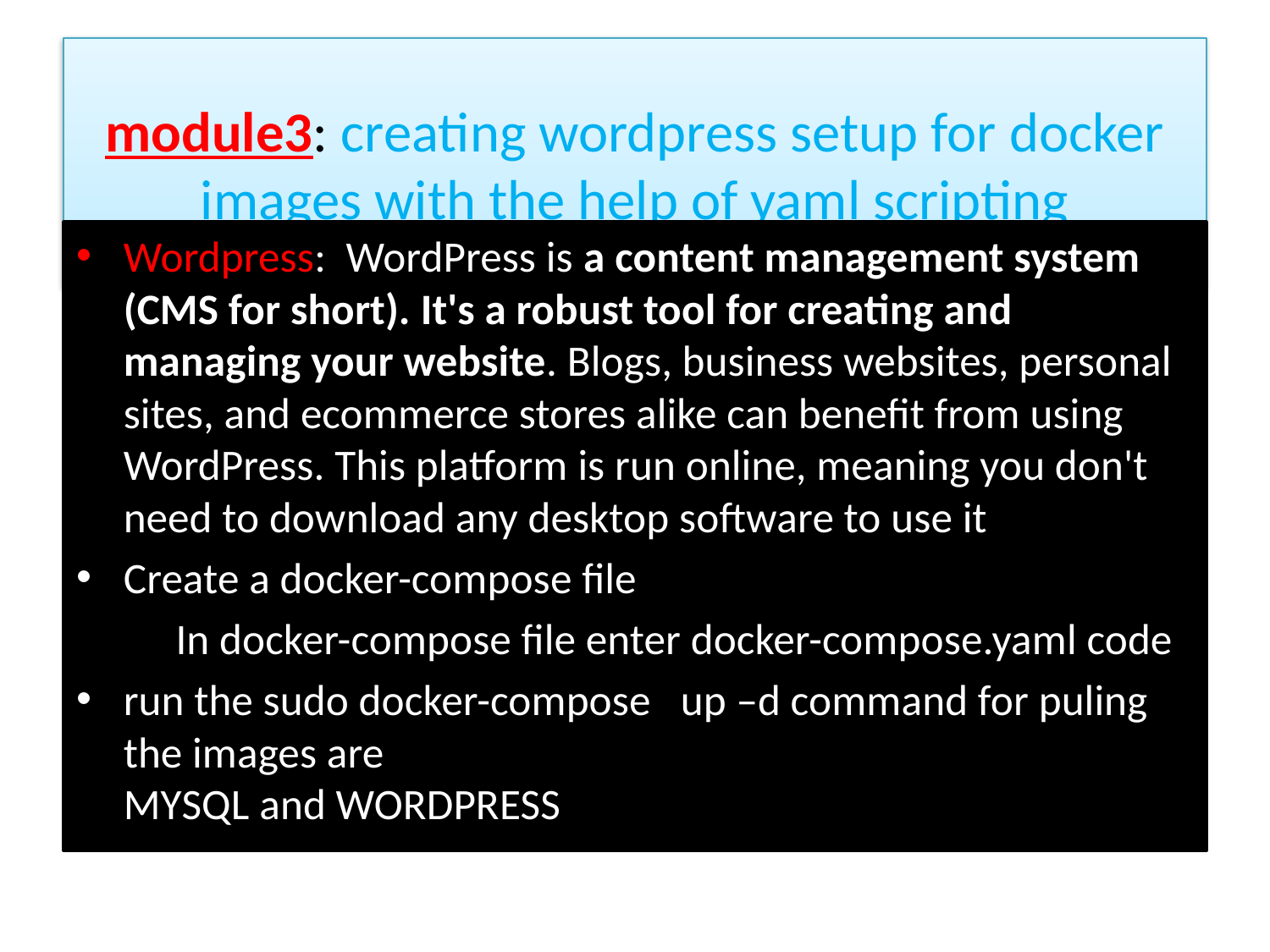

# module3: creating wordpress setup for docker images with the help of yaml scripting
Wordpress:  WordPress is a content management system (CMS for short). It's a robust tool for creating and managing your website. Blogs, business websites, personal sites, and ecommerce stores alike can benefit from using WordPress. This platform is run online, meaning you don't need to download any desktop software to use it
Create a docker-compose file
          In docker-compose file enter docker-compose.yaml code
run the sudo docker-compose   up –d command for puling the images are
MYSQL and WORDPRESS